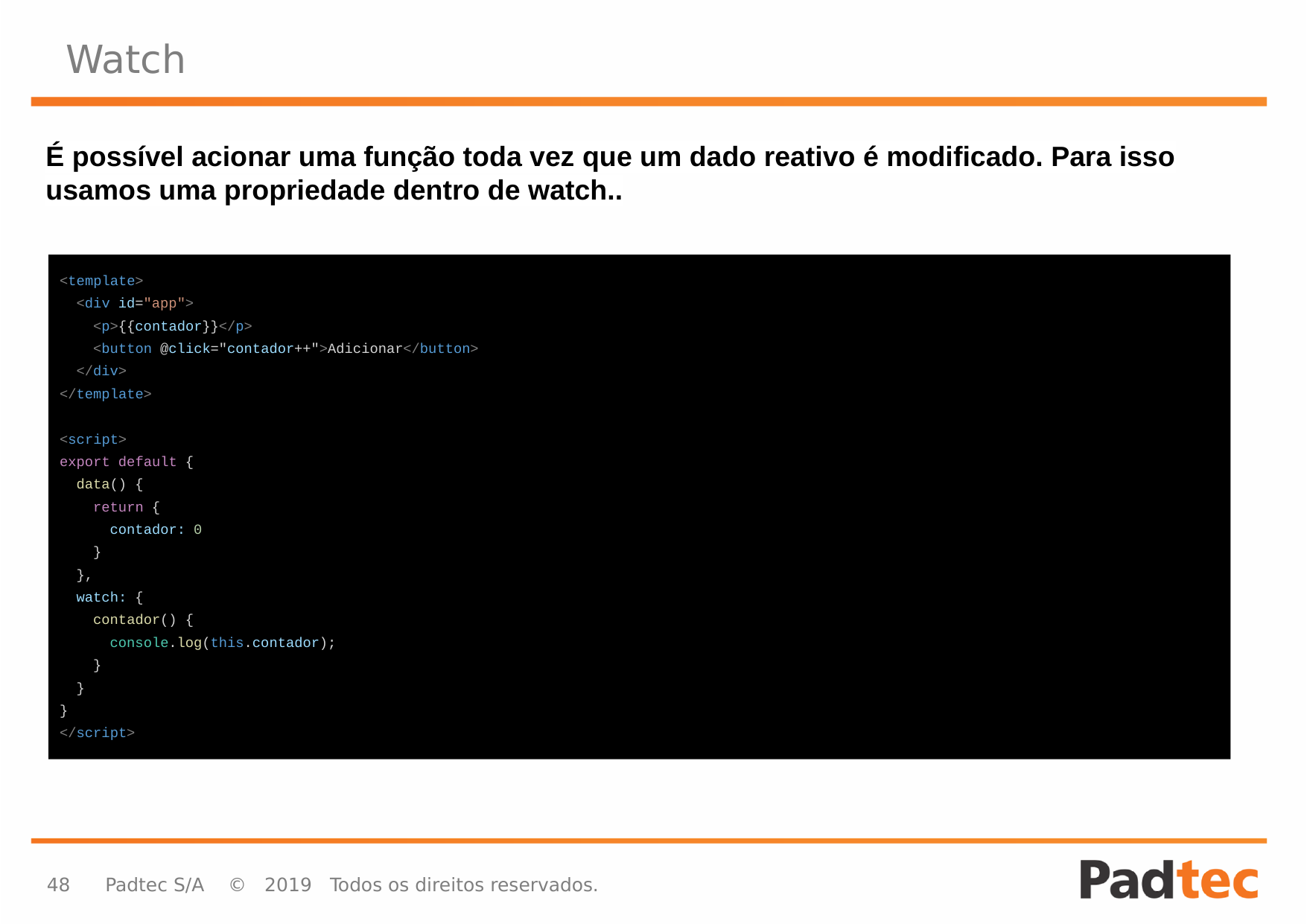

# Watch
É possível acionar uma função toda vez que um dado reativo é modificado. Para isso usamos uma propriedade dentro de watch..
<template>
  <div id="app">
    <p>{{contador}}</p>
    <button @click="contador++">Adicionar</button>
  </div>
</template>

<script>
export default {
  data() {
    return {
      contador: 0
    }
  },
  watch: {
    contador() {
      console.log(this.contador);
    }
  }
}
</script>